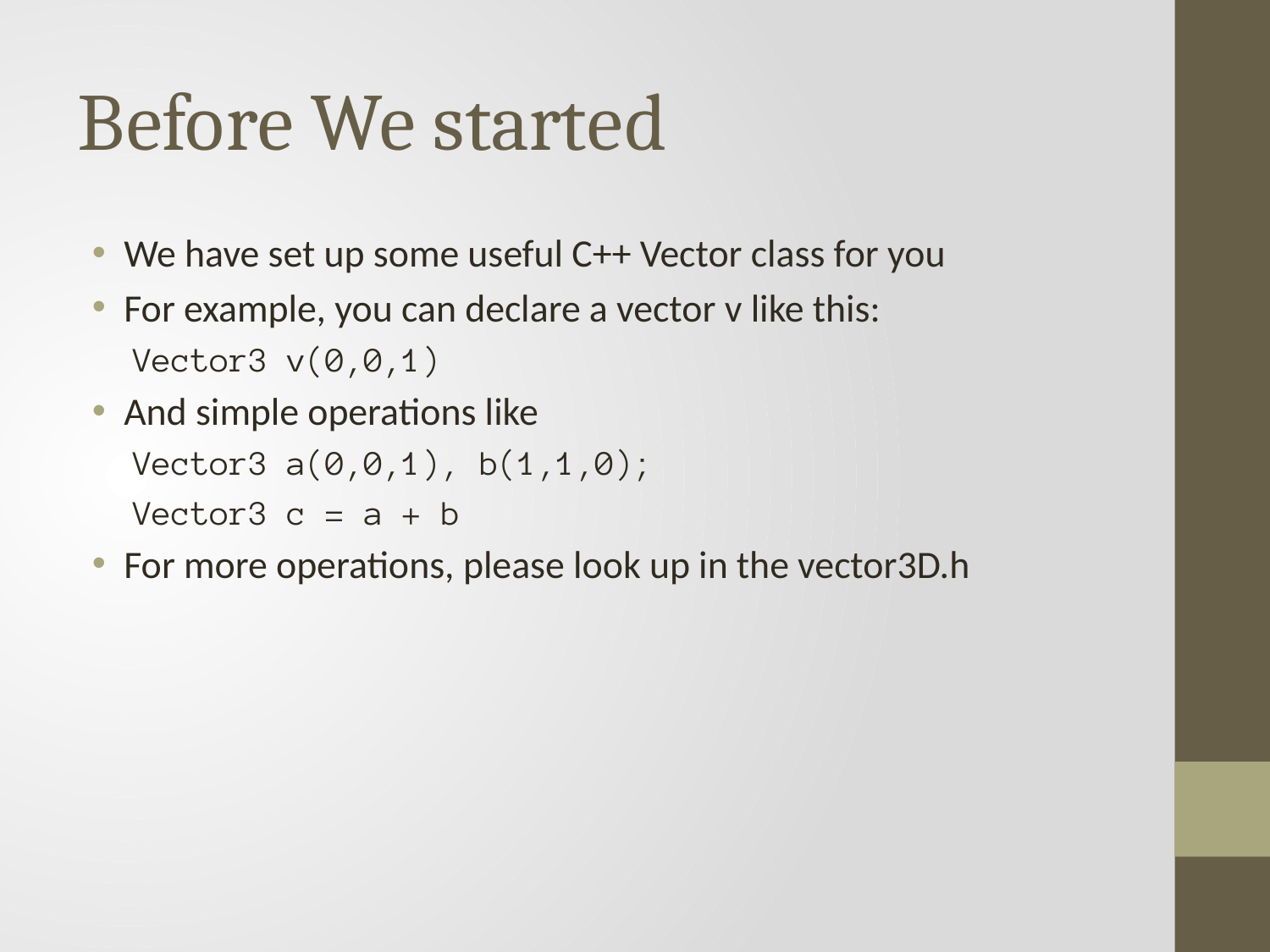

# Before We started
We have set up some useful C++ Vector class for you
For example, you can declare a vector v like this:
Vector3 v(0,0,1)
And simple operations like
Vector3 a(0,0,1), b(1,1,0);
Vector3 c = a + b
For more operations, please look up in the vector3D.h